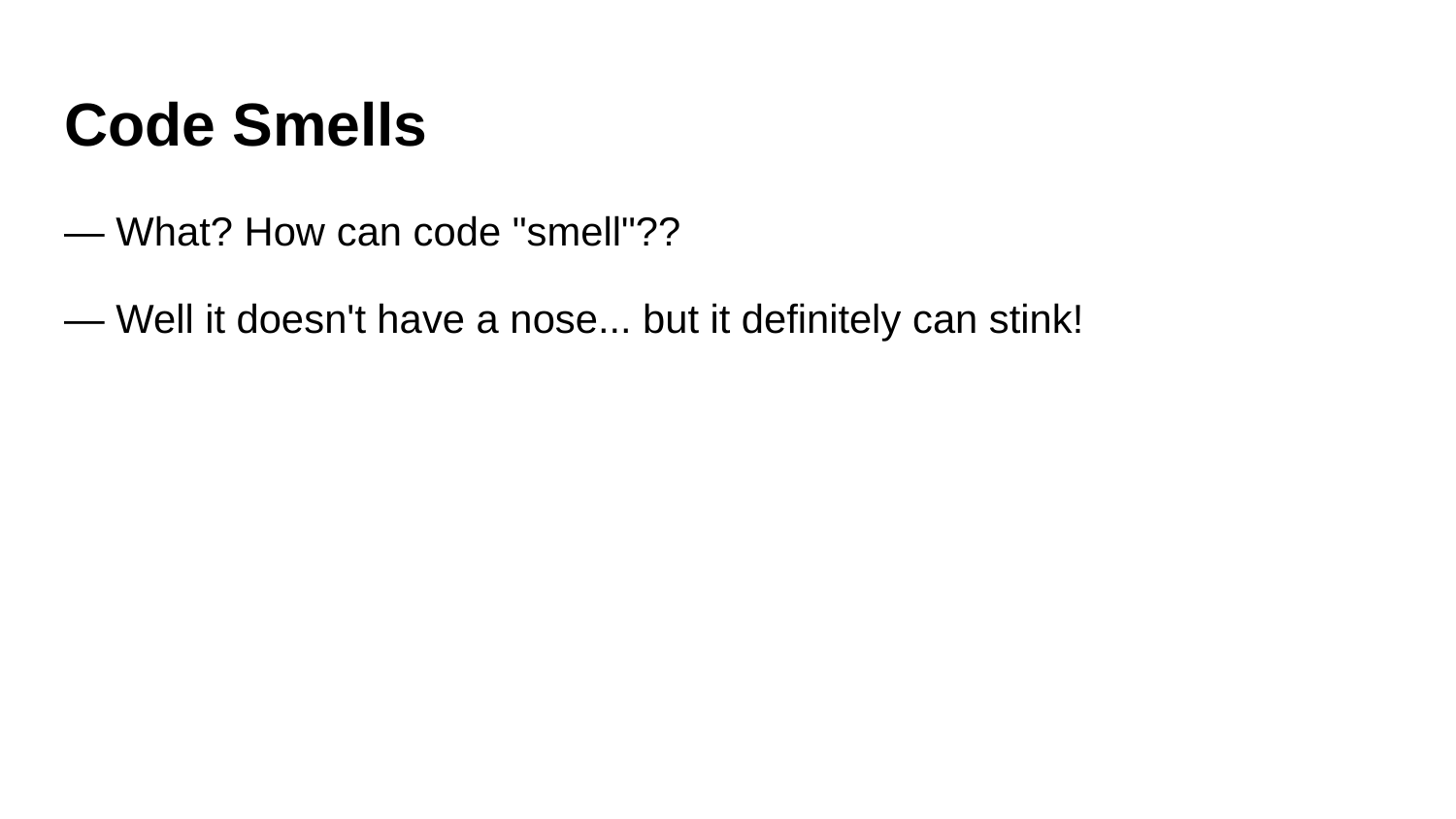

# Code Smells
— What? How can code "smell"??
— Well it doesn't have a nose... but it definitely can stink!